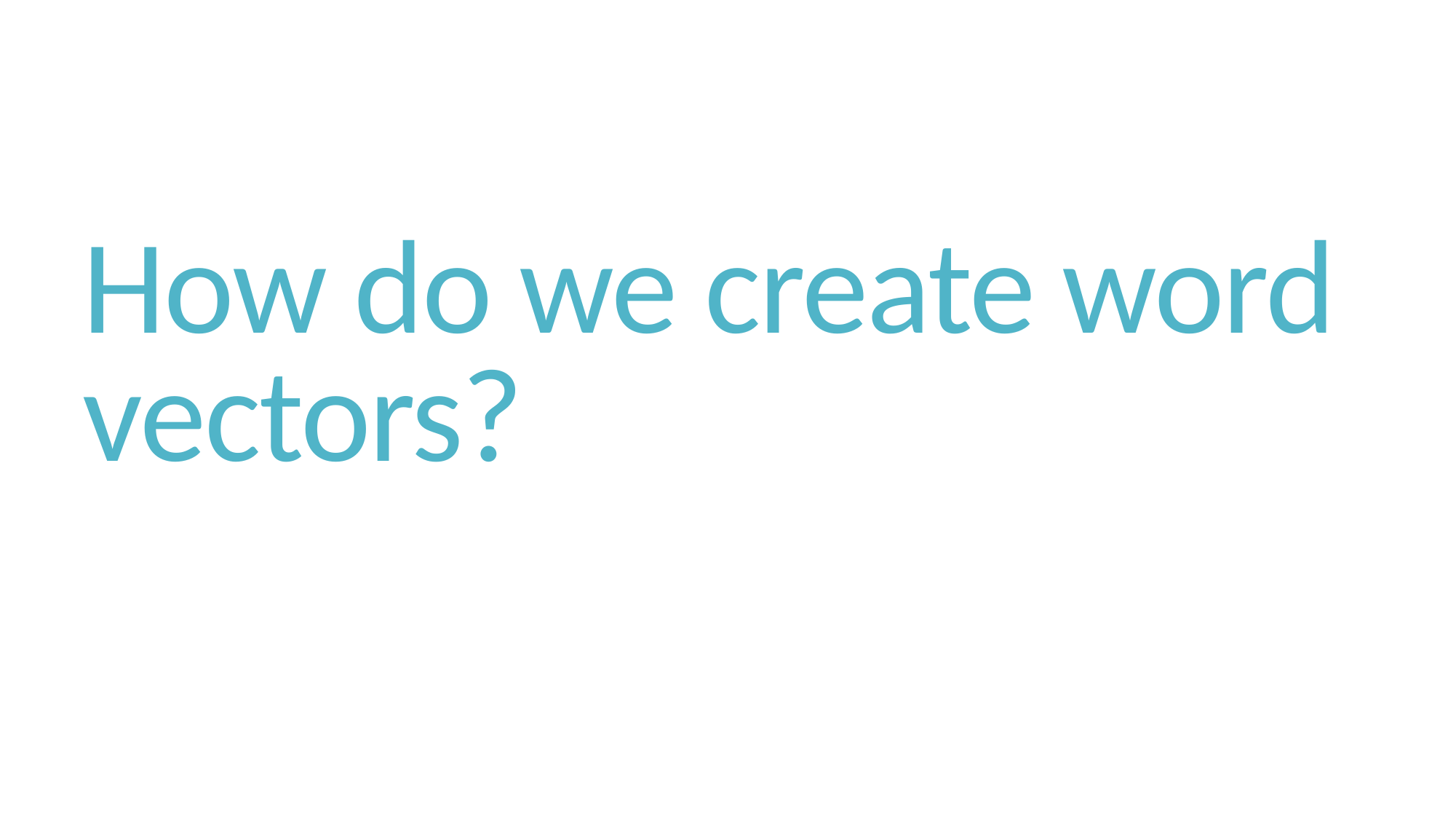

# How do we create word vectors?